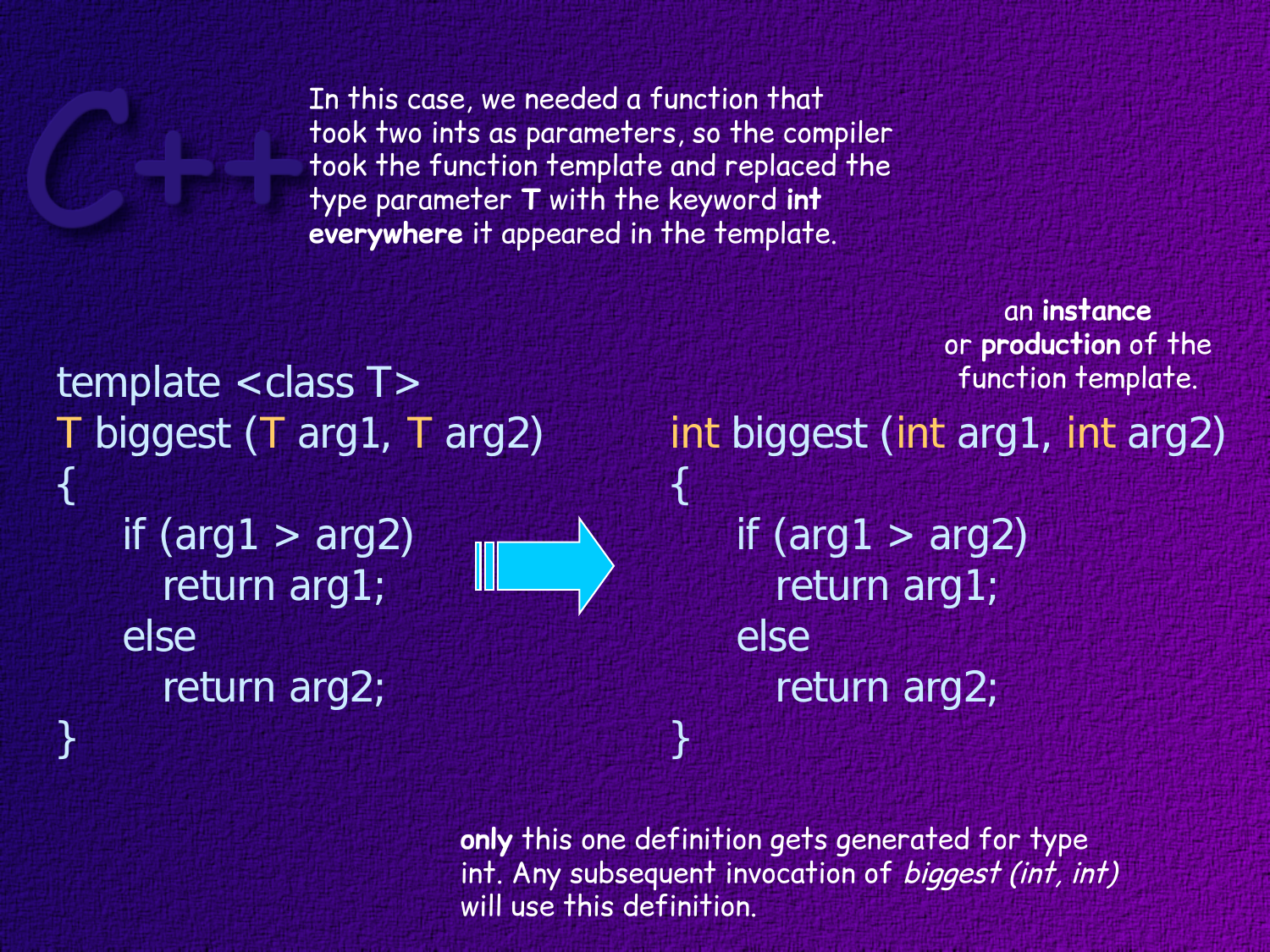

In this case, we needed a function that
took two ints as parameters, so the compiler
took the function template and replaced the
type parameter T with the keyword int
everywhere it appeared in the template.
an instance
or production of the
function template.
template <class T>
T biggest (T arg1, T arg2)
{
     if (arg1 > arg2)
        return arg1;
     else
        return arg2;
}

int biggest (int arg1, int arg2)
{
     if (arg1 > arg2)
        return arg1;
     else
        return arg2;
}

only this one definition gets generated for type
int. Any subsequent invocation of biggest (int, int)
will use this definition.